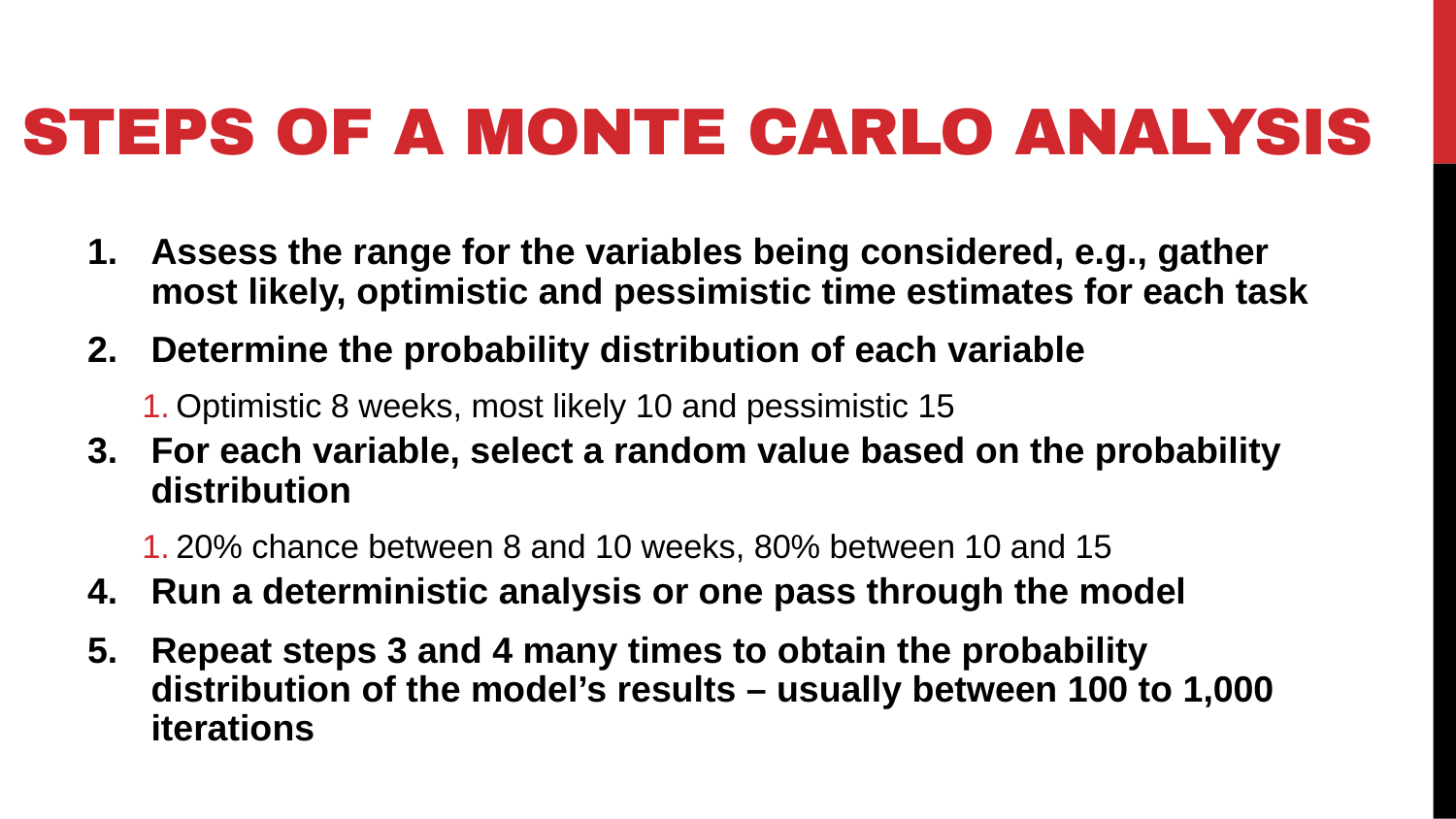

# Steps of a Monte Carlo Analysis
Assess the range for the variables being considered, e.g., gather most likely, optimistic and pessimistic time estimates for each task
Determine the probability distribution of each variable
Optimistic 8 weeks, most likely 10 and pessimistic 15
For each variable, select a random value based on the probability distribution
20% chance between 8 and 10 weeks, 80% between 10 and 15
Run a deterministic analysis or one pass through the model
Repeat steps 3 and 4 many times to obtain the probability distribution of the model’s results – usually between 100 to 1,000 iterations
35